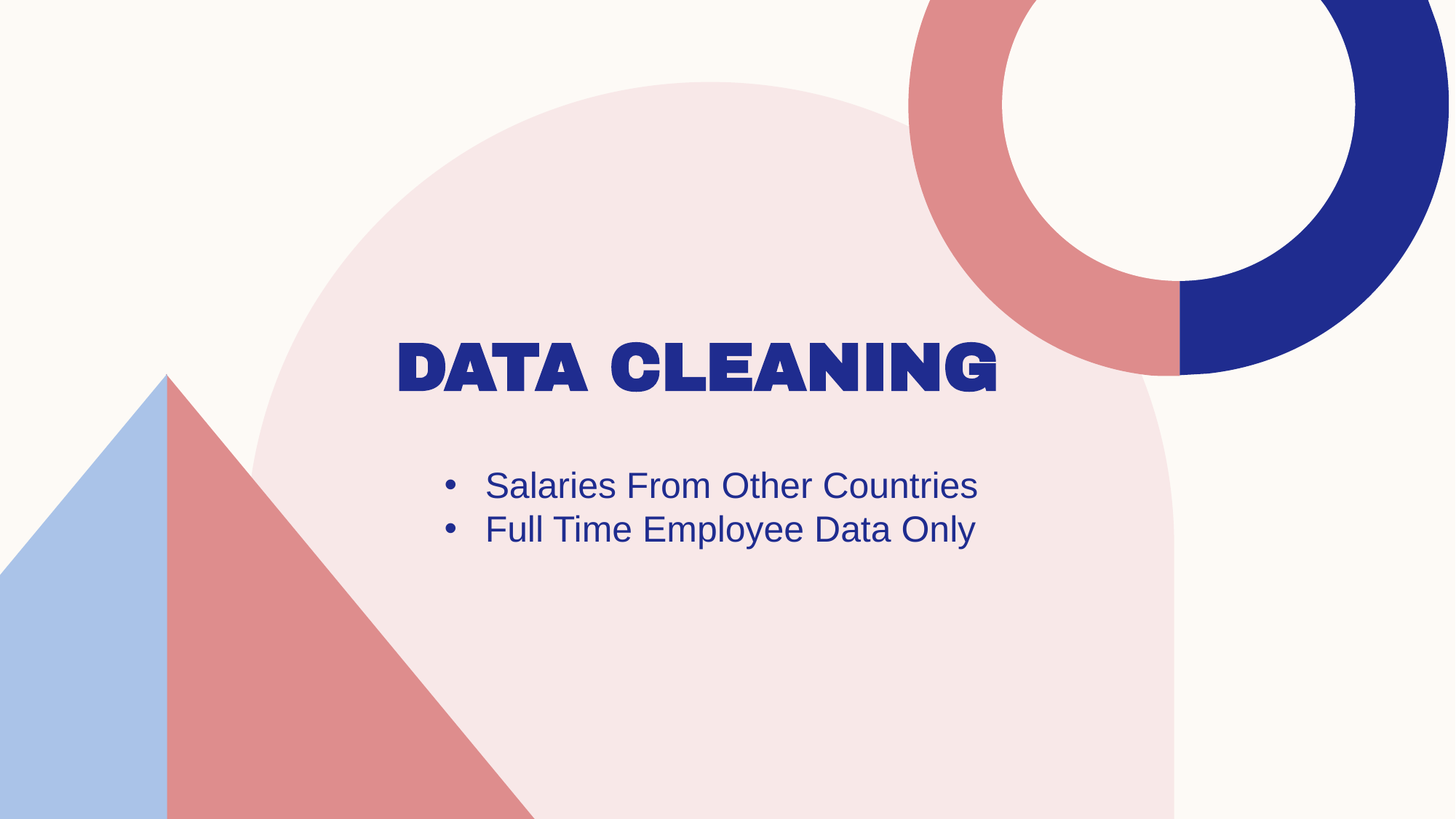

# DATA CLEANING
Salaries From Other Countries
Full Time Employee Data Only